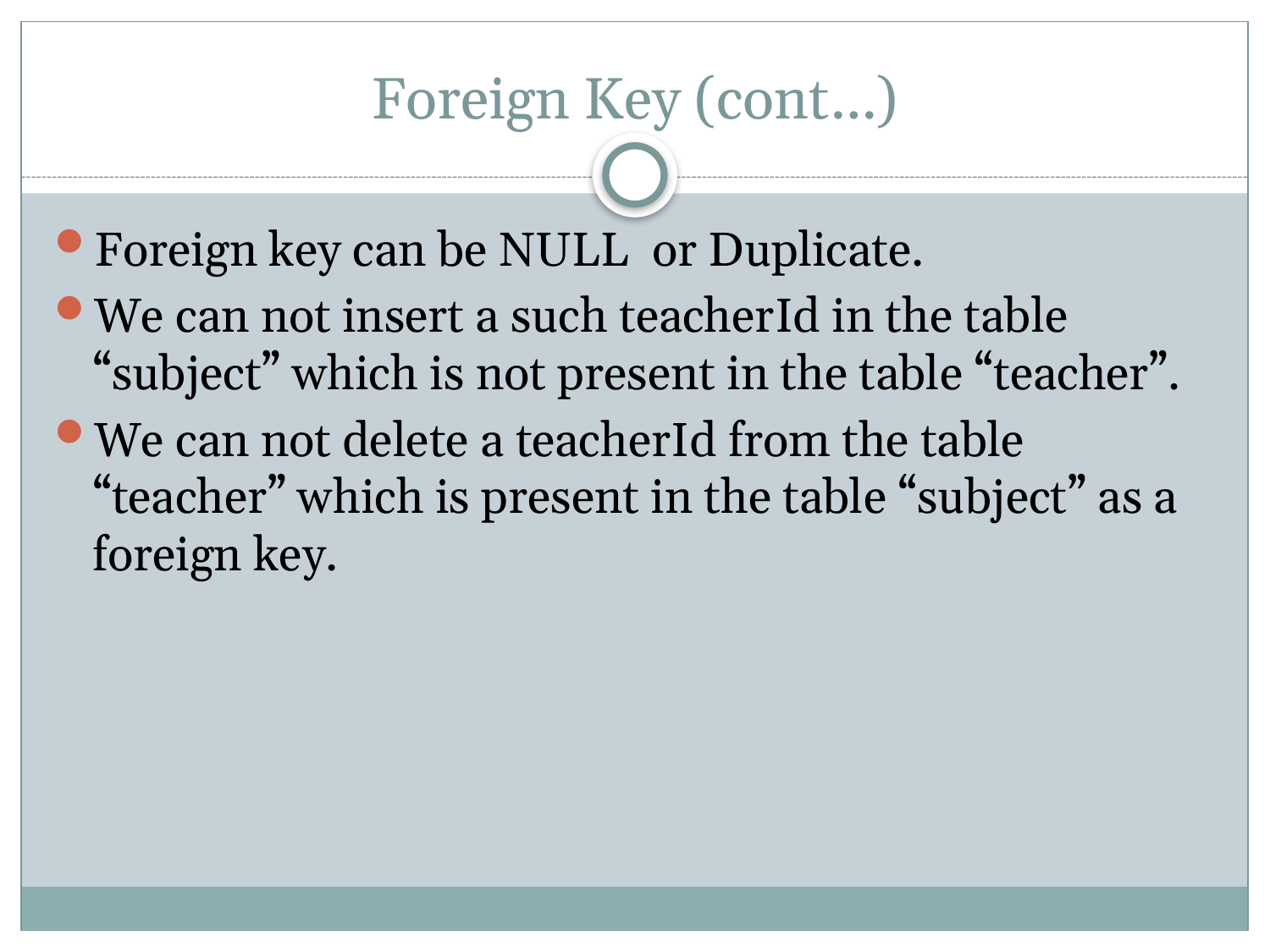

# Foreign Key (cont…)
Foreign key can be NULL  or Duplicate.
We can not insert a such teacherId in the table “subject” which is not present in the table “teacher”.
We can not delete a teacherId from the table “teacher” which is present in the table “subject” as a foreign key.